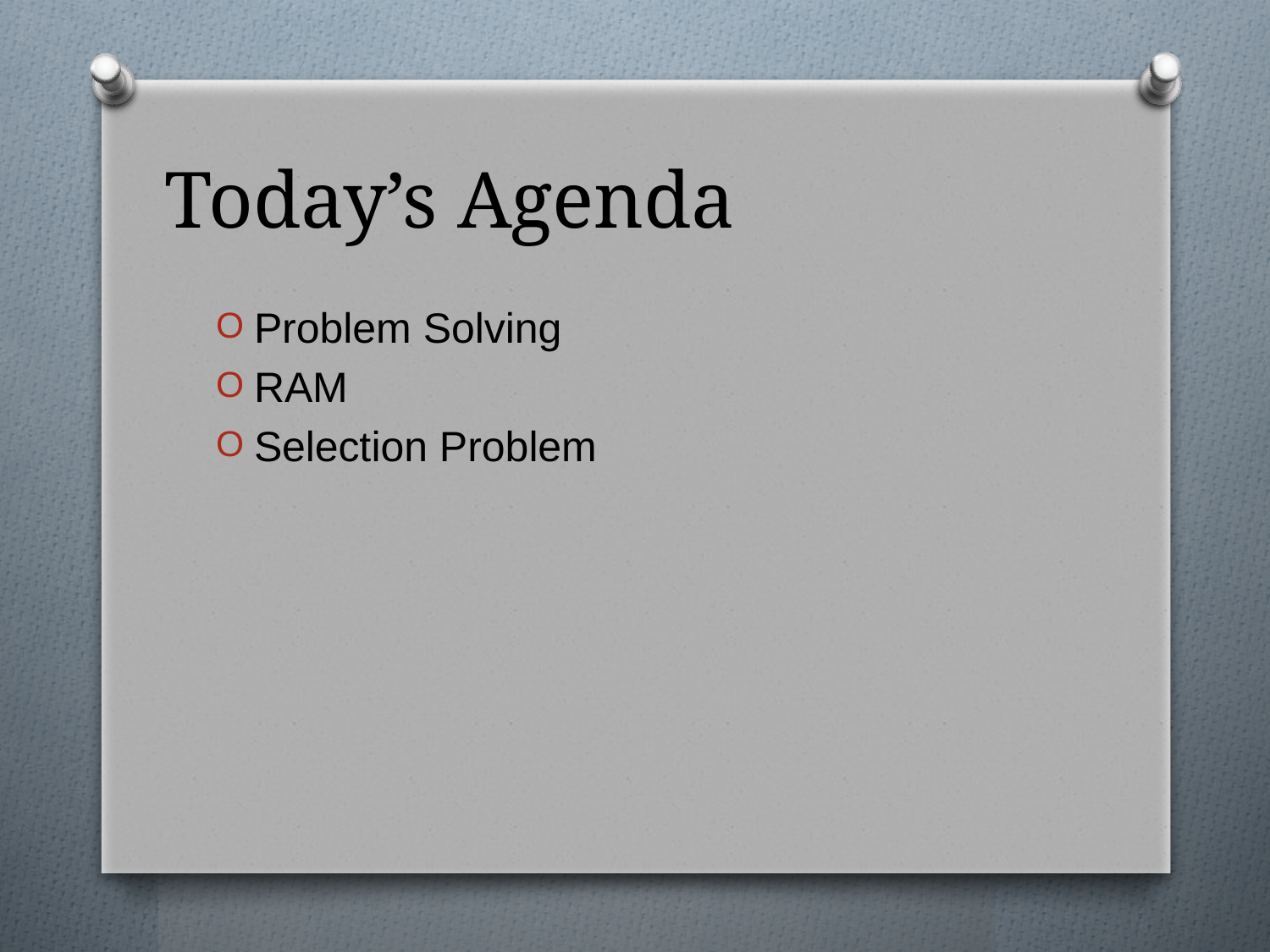

# Today’s Agenda
Problem Solving
RAM
Selection Problem